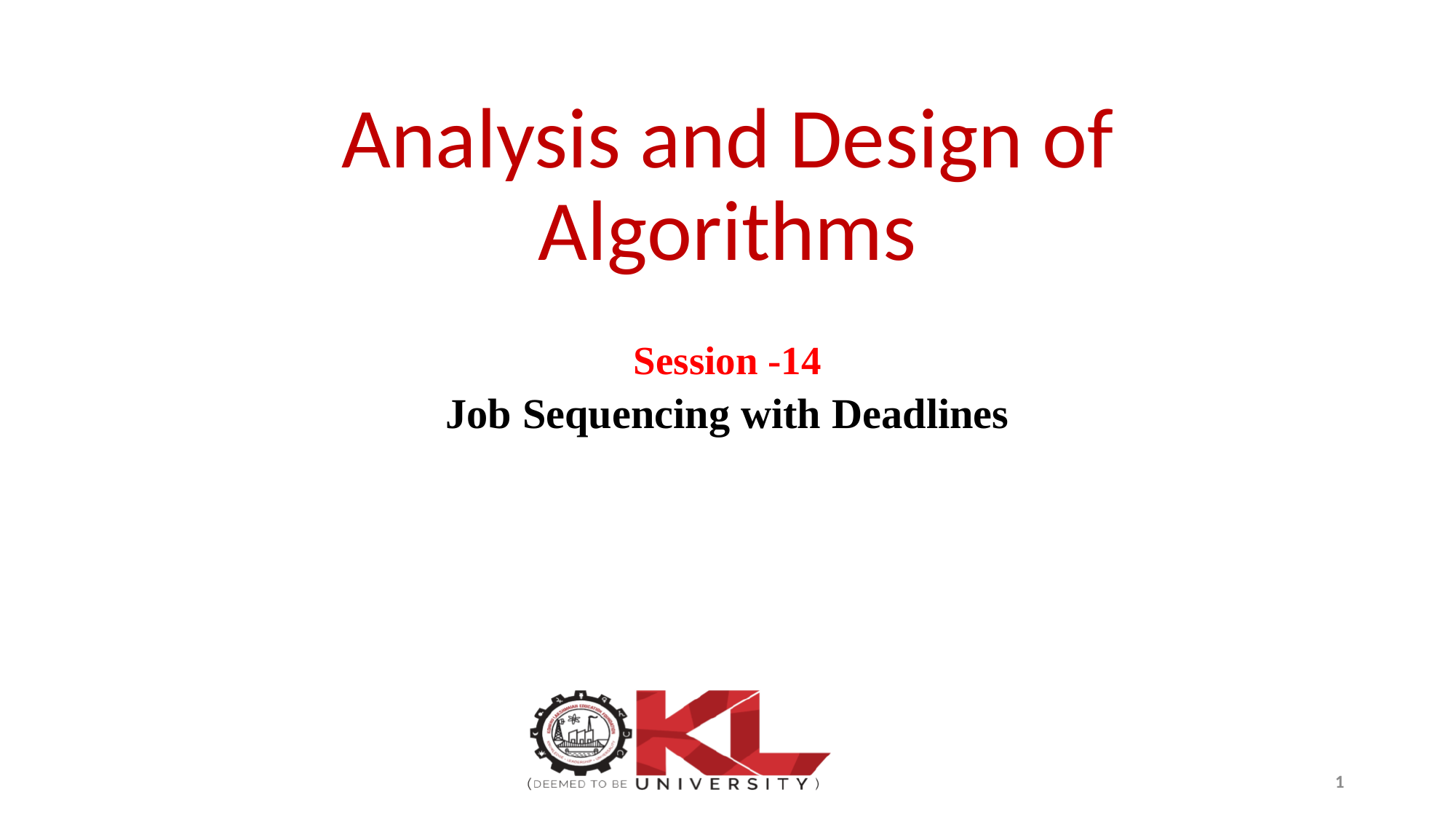

# Analysis and Design of Algorithms
Session -14
Job Sequencing with Deadlines

1